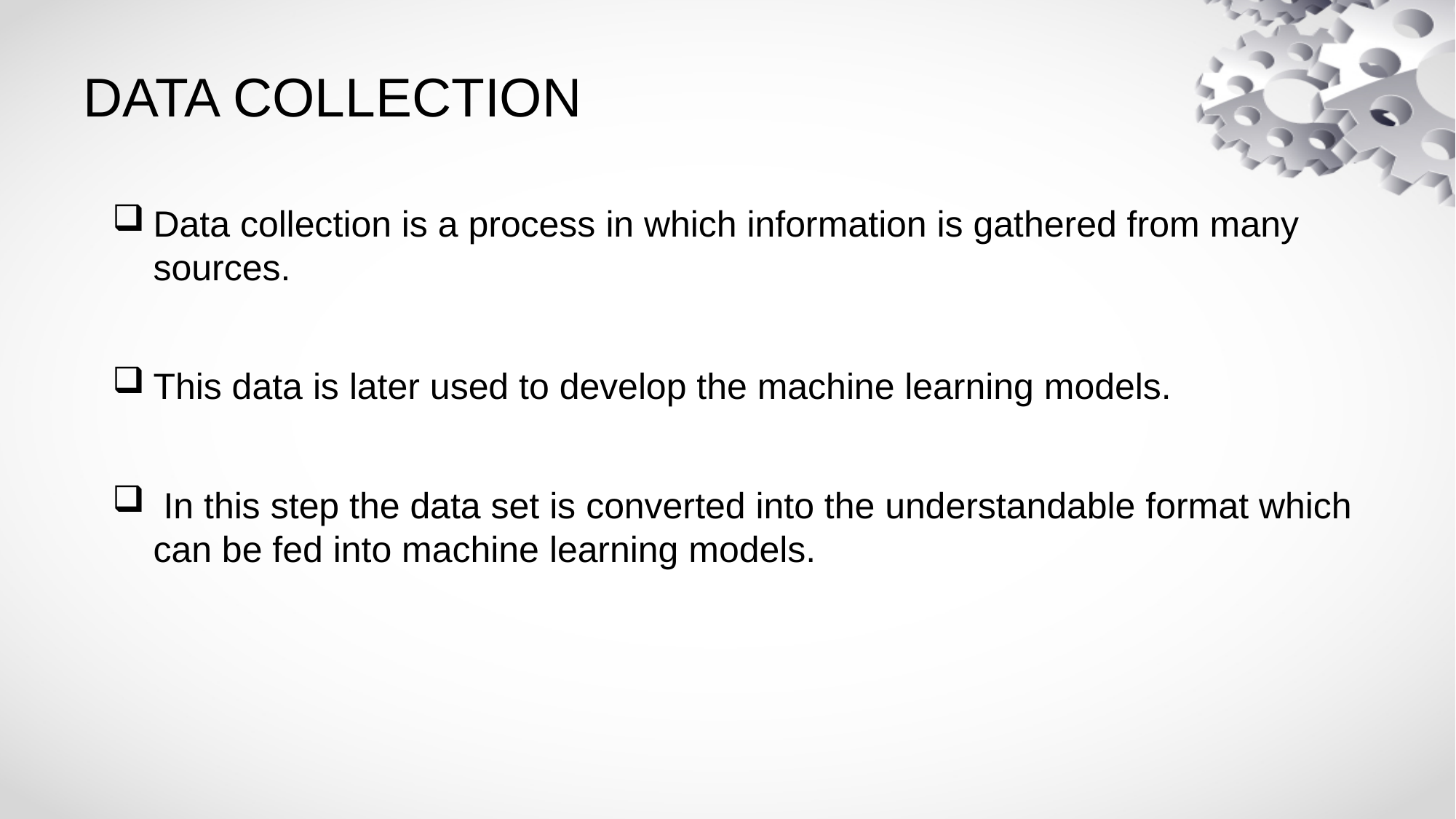

# DATA COLLECTION
Data collection is a process in which information is gathered from many sources.

This data is later used to develop the machine learning models.

 In this step the data set is converted into the understandable format which can be fed into machine learning models.